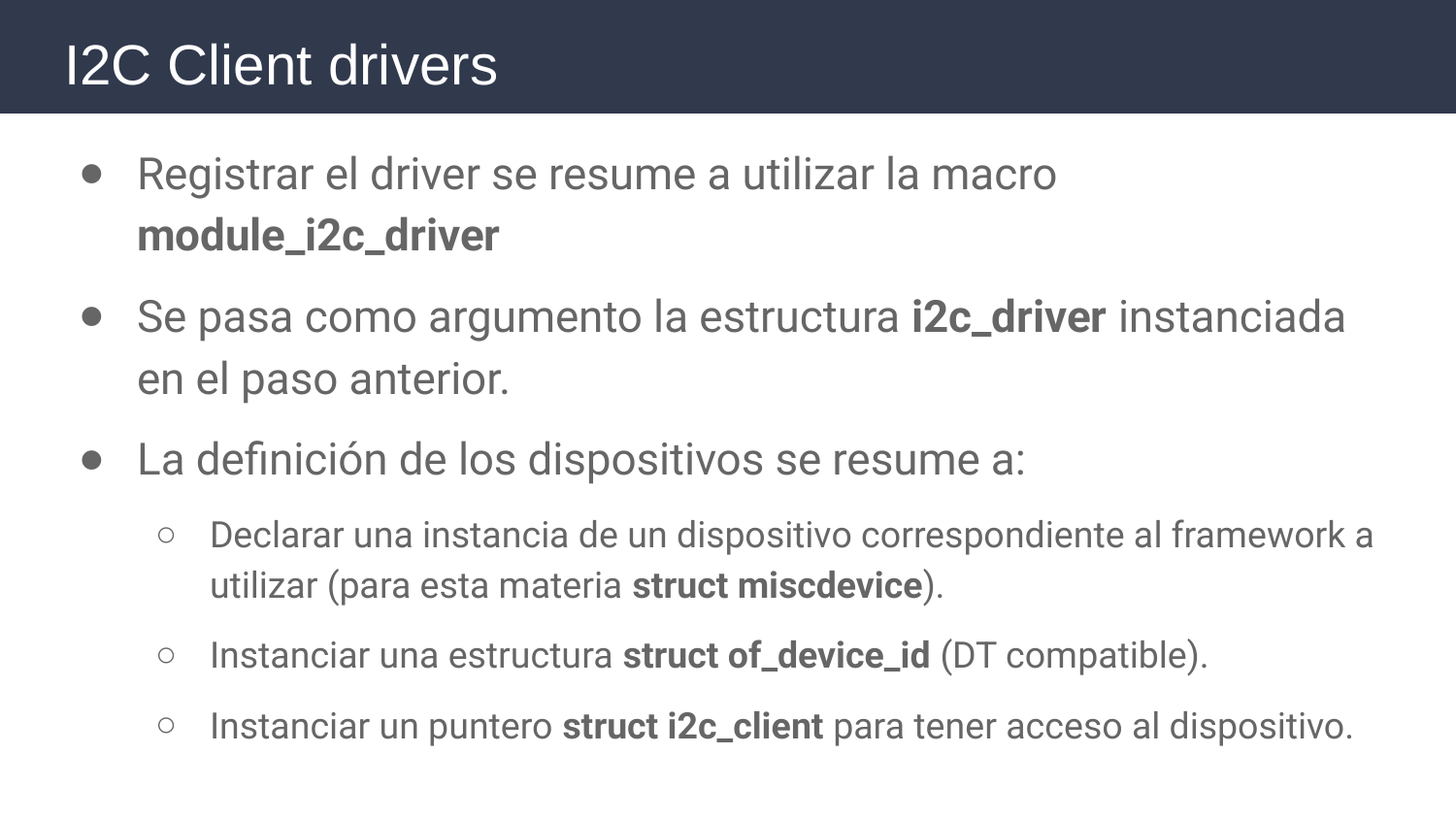

# I2C Client drivers

Registrar el driver se resume a utilizar la macro module_i2c_driver
Se pasa como argumento la estructura i2c_driver instanciada en el paso anterior.
La definición de los dispositivos se resume a:
Declarar una instancia de un dispositivo correspondiente al framework a utilizar (para esta materia struct miscdevice).
Instanciar una estructura struct of_device_id (DT compatible).
Instanciar un puntero struct i2c_client para tener acceso al dispositivo.